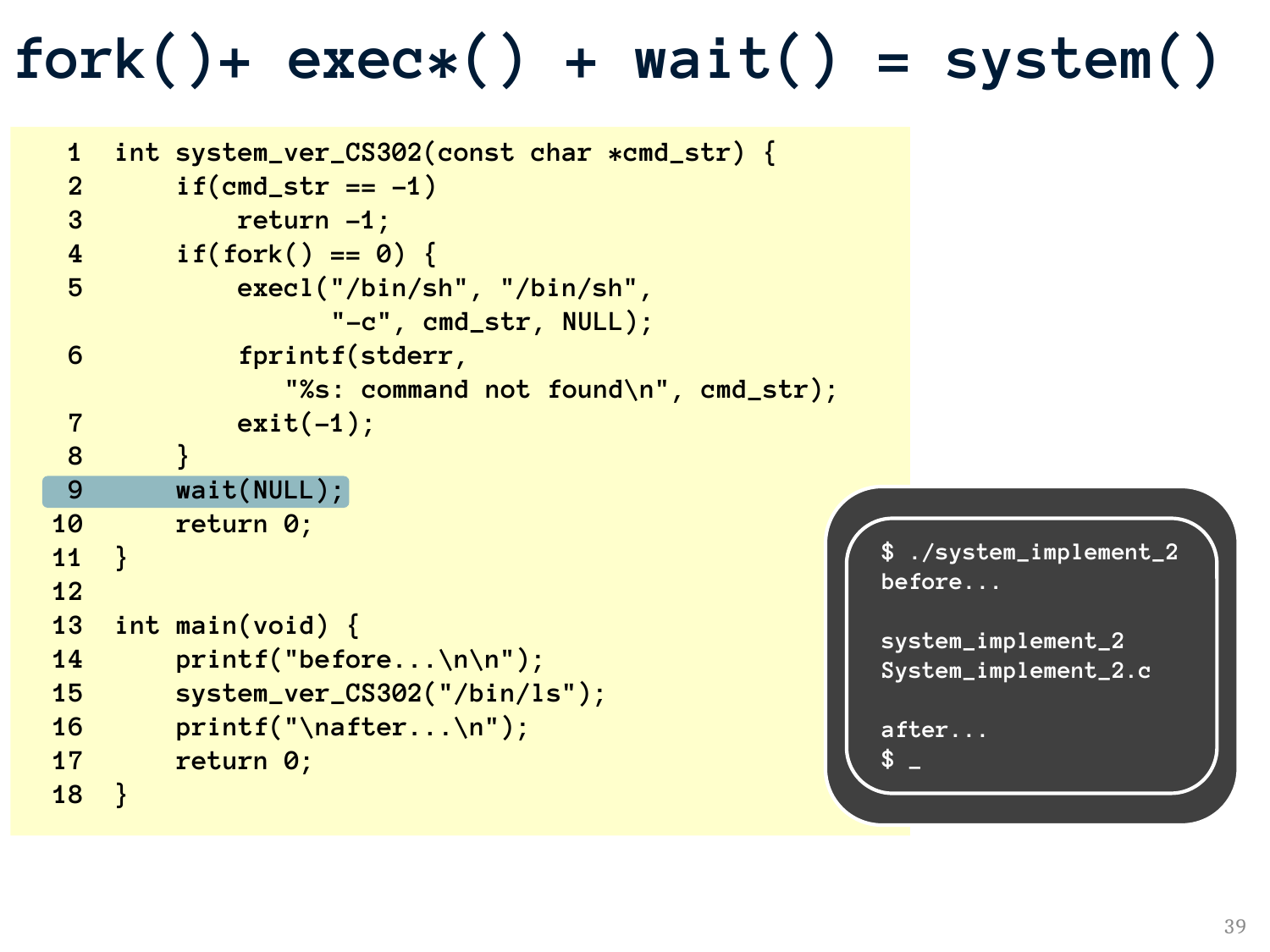

# fork()+ exec*() + wait() = system()

 1  int system_ver_CS302(const char *cmd_str) {
 2      if(cmd_str == -1)
 3          return -1;
 4      if(fork() == 0) {
 5          execl("/bin/sh", "/bin/sh",
                  "-c", cmd_str, NULL);
 6          fprintf(stderr,
               "%s: command not found\n", cmd_str);
 7          exit(-1);
 8      }
 9      wait(NULL);
10      return 0;
11  }
12
13  int main(void) {
14      printf("before...\n\n");
15      system_ver_CS302("/bin/ls");
16      printf("\nafter...\n");
17      return 0;
18  }

$ ./system_implement_2
before...

system_implement_2
System_implement_2.c

after...
$ _
39